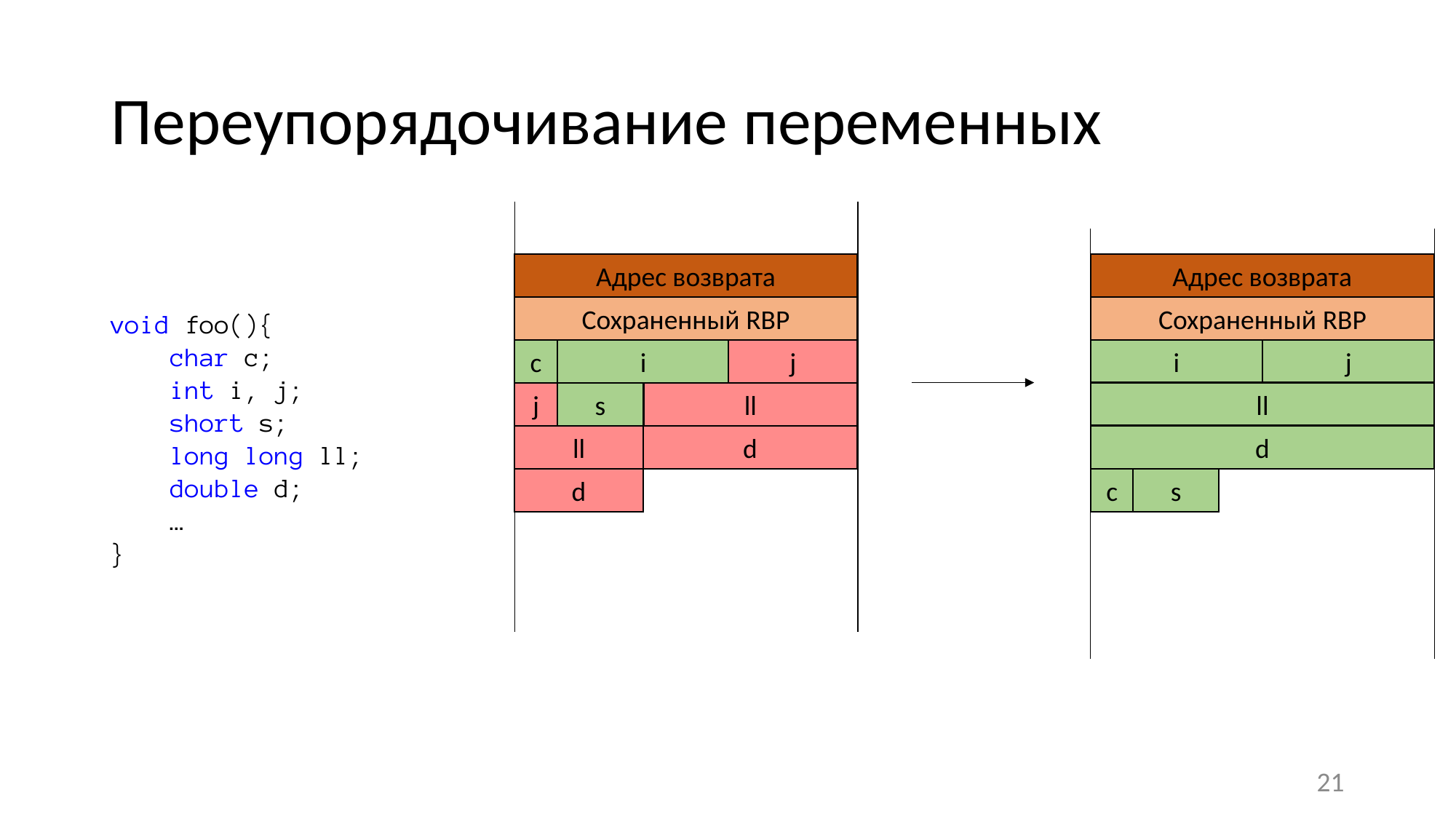

# Переупорядочивание переменных
Адрес возврата
Адрес возврата
Сохраненный RBP
Сохраненный RBP
void foo(){
    char c;
    int i, j;
    short s;
    long long ll;
    double d;
    …
}
j
с
i
i
j
ll
ll
j
s
d
ll
d
с
s
d
21